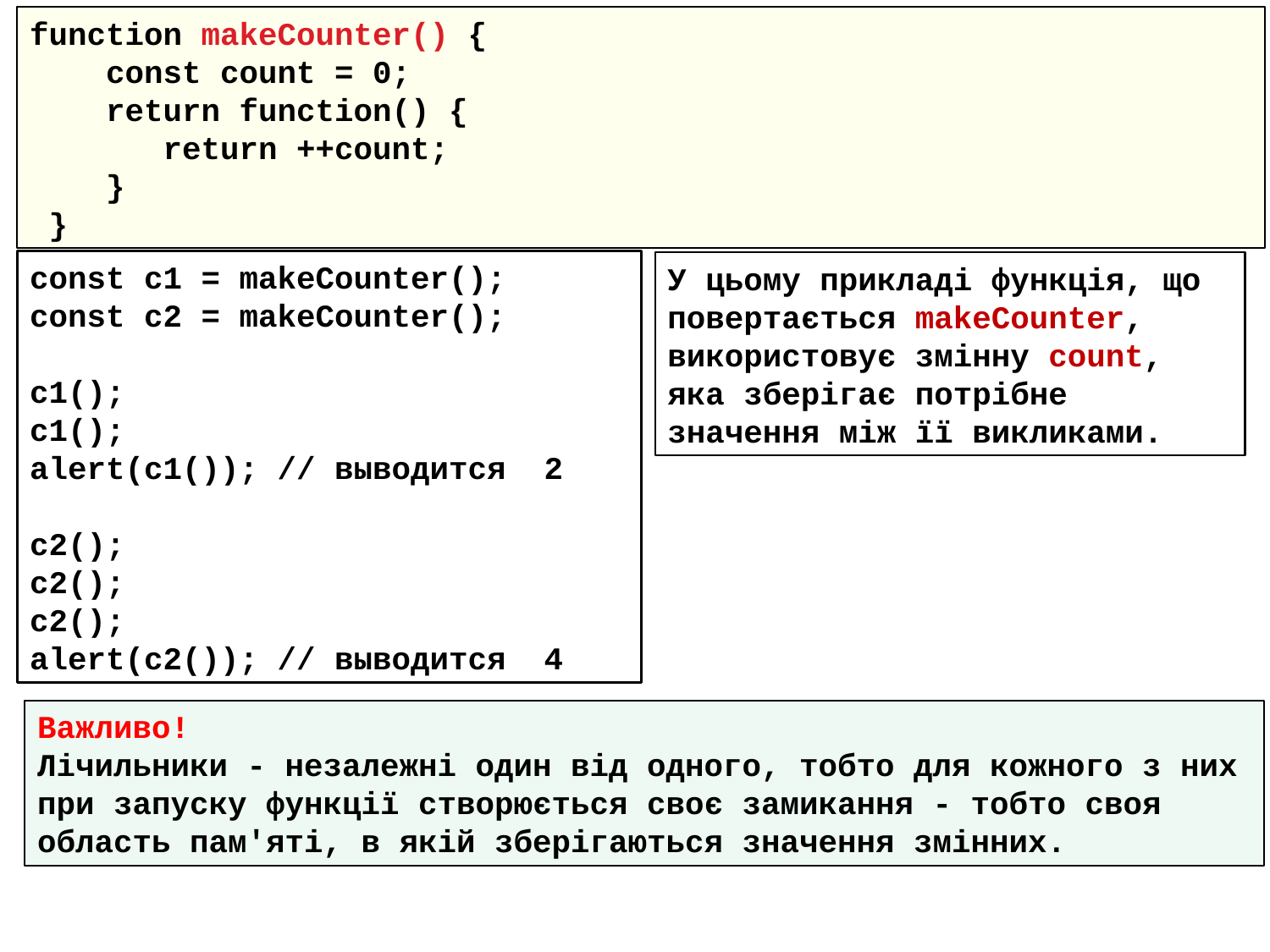

function makeCounter() {
    const count = 0;
    return function() {
       return ++count;
    }
 }
const c1 = makeCounter();
const c2 = makeCounter();

c1();
c1();
alert(c1()); // выводится  2

c2();
c2();
c2();
alert(c2()); // выводится  4
У цьому прикладі функція, що повертається makeCounter, використовує змінну count, яка зберігає потрібне значення між її викликами.
Важливо!
Лічильники - незалежні один від одного, тобто для кожного з них при запуску функції створюється своє замикання - тобто своя область пам'яті, в якій зберігаються значення змінних.